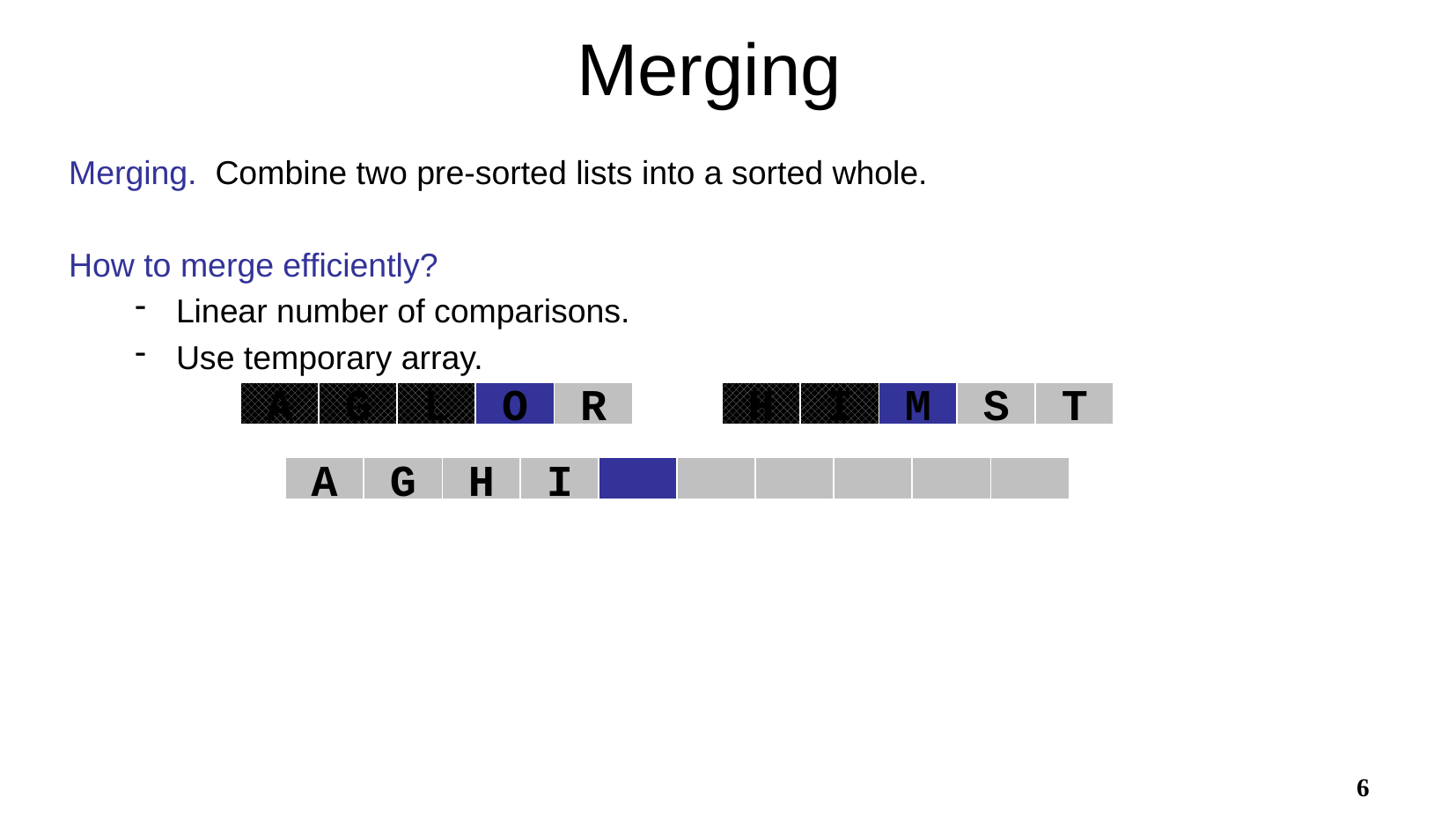

Merging
Merging.  Combine two pre-sorted lists into a sorted whole.

How to merge efficiently?
Linear number of comparisons.
Use temporary array.

A
G
L
O
R
H
I
M
S
T
A
G
H
I

6